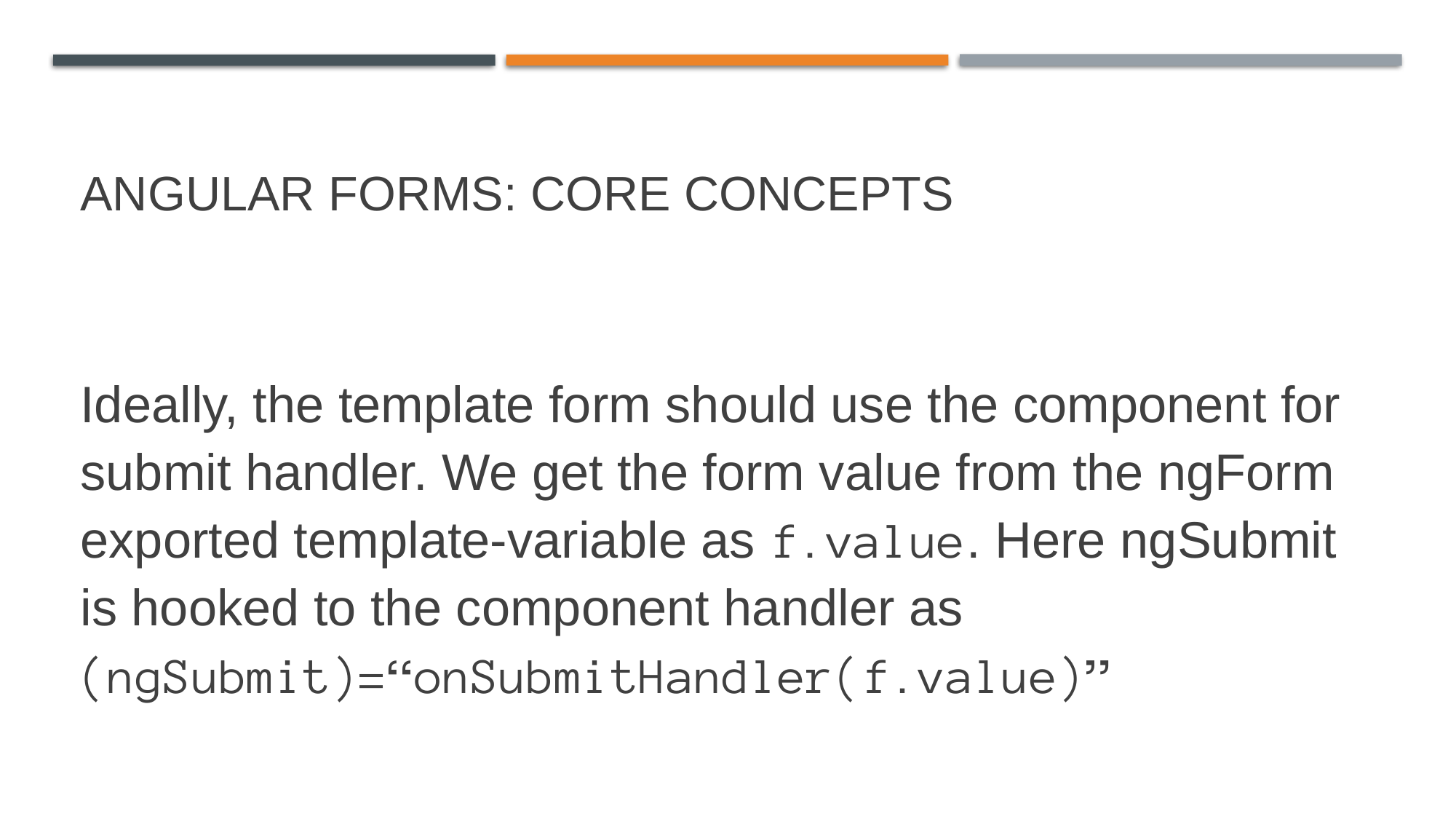

# Angular Forms: Core Concepts

Ideally, the template form should use the component for submit handler. We get the form value from the ngForm exported template-variable as f.value. Here ngSubmit is hooked to the component handler as (ngSubmit)=“onSubmitHandler(f.value)”